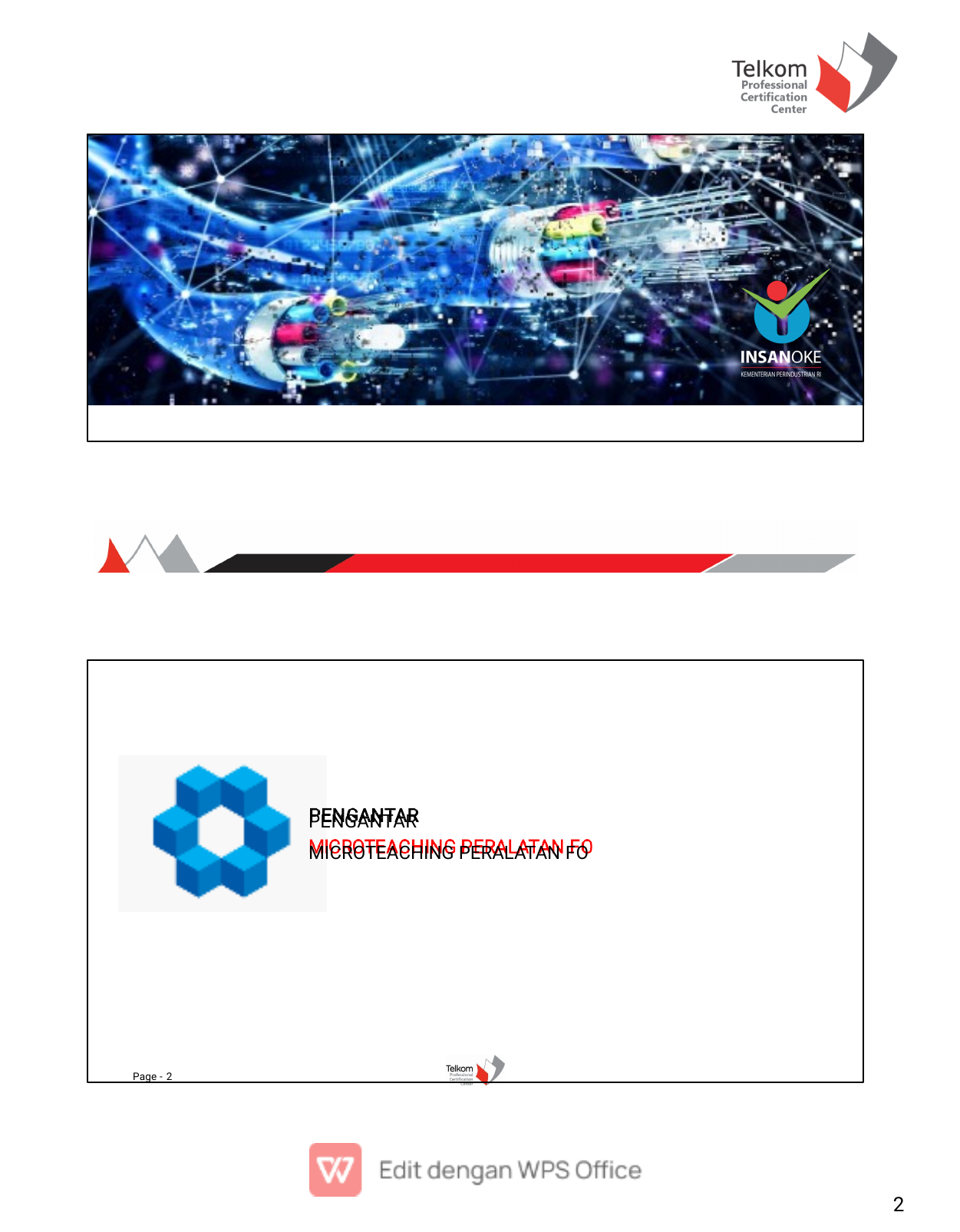

Page -
1

PENGANTAR
MICROTEACHING PERALATAN FO

Page - 2

2